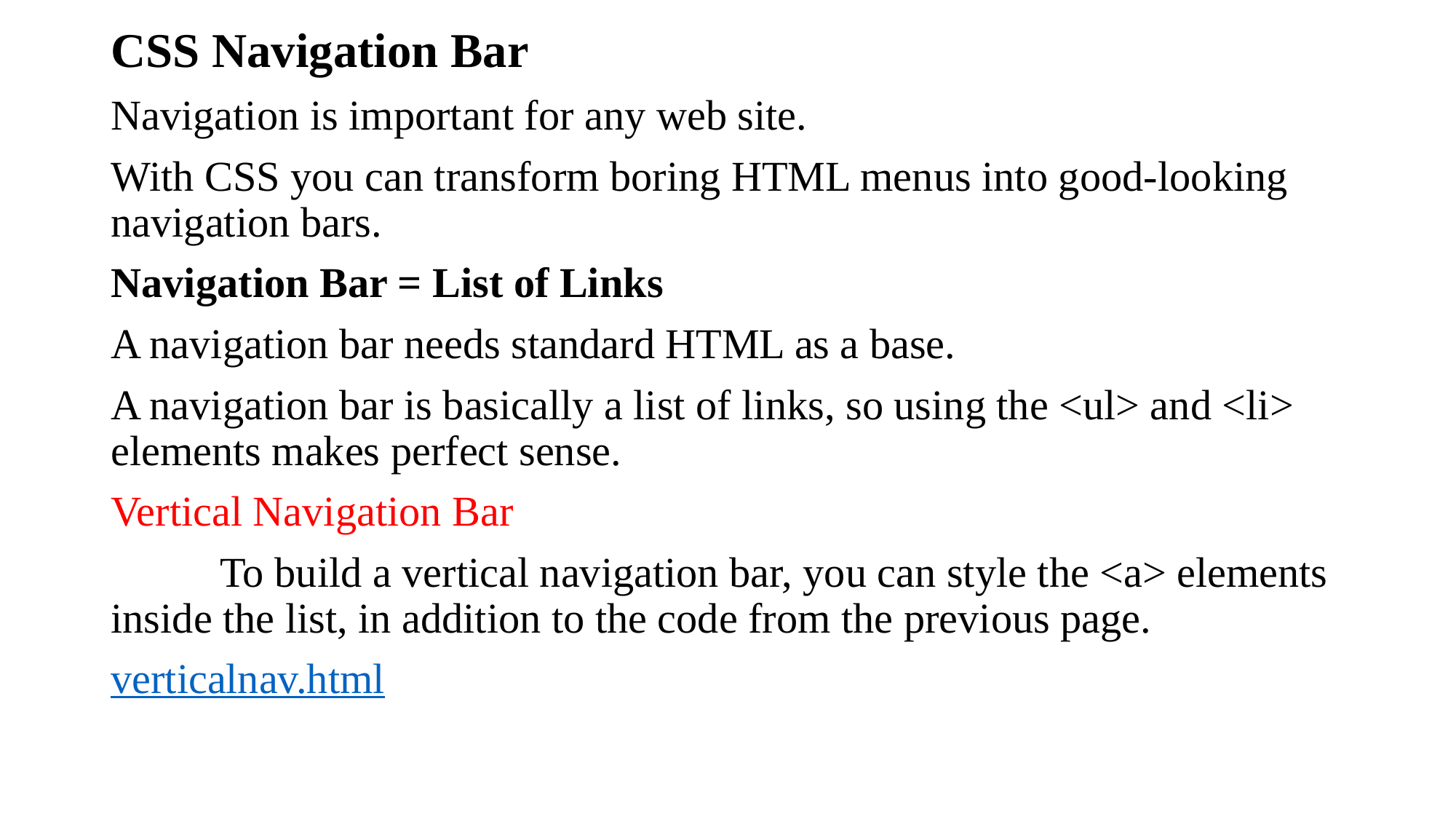

# CSS Navigation Bar
Navigation is important for any web site.
With CSS you can transform boring HTML menus into good-looking navigation bars.
Navigation Bar = List of Links
A navigation bar needs standard HTML as a base.
A navigation bar is basically a list of links, so using the <ul> and <li> elements makes perfect sense.
Vertical Navigation Bar
	To build a vertical navigation bar, you can style the <a> elements inside the list, in addition to the code from the previous page.
verticalnav.html